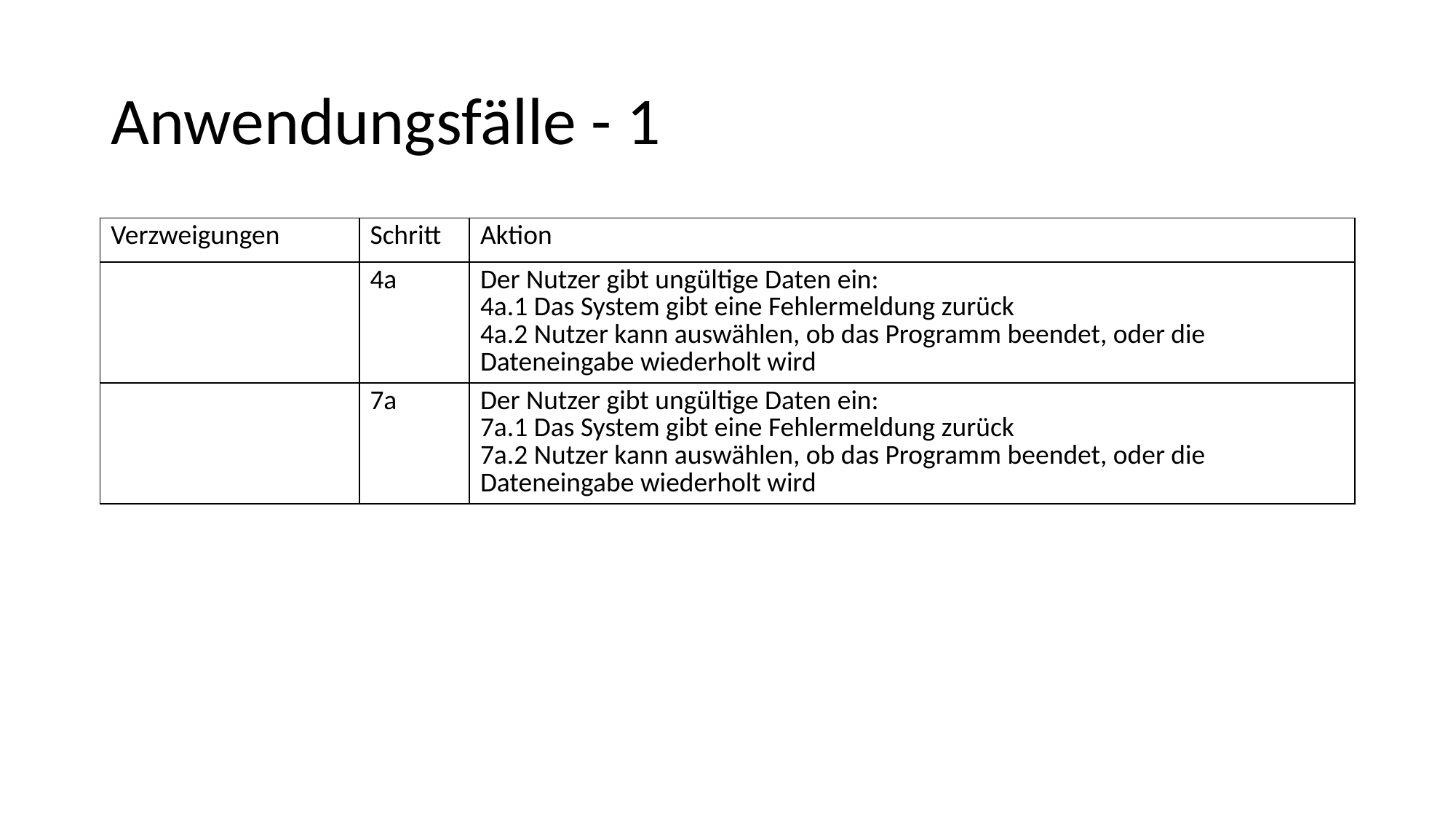

# Anwendungsfälle - 1
| Verzweigungen | Schritt | Aktion |
| --- | --- | --- |
|  | 4a | Der Nutzer gibt ungültige Daten ein: 4a.1 Das System gibt eine Fehlermeldung zurück 4a.2 Nutzer kann auswählen, ob das Programm beendet, oder die Dateneingabe wiederholt wird |
|  | 7a | Der Nutzer gibt ungültige Daten ein: 7a.1 Das System gibt eine Fehlermeldung zurück 7a.2 Nutzer kann auswählen, ob das Programm beendet, oder die Dateneingabe wiederholt wird |